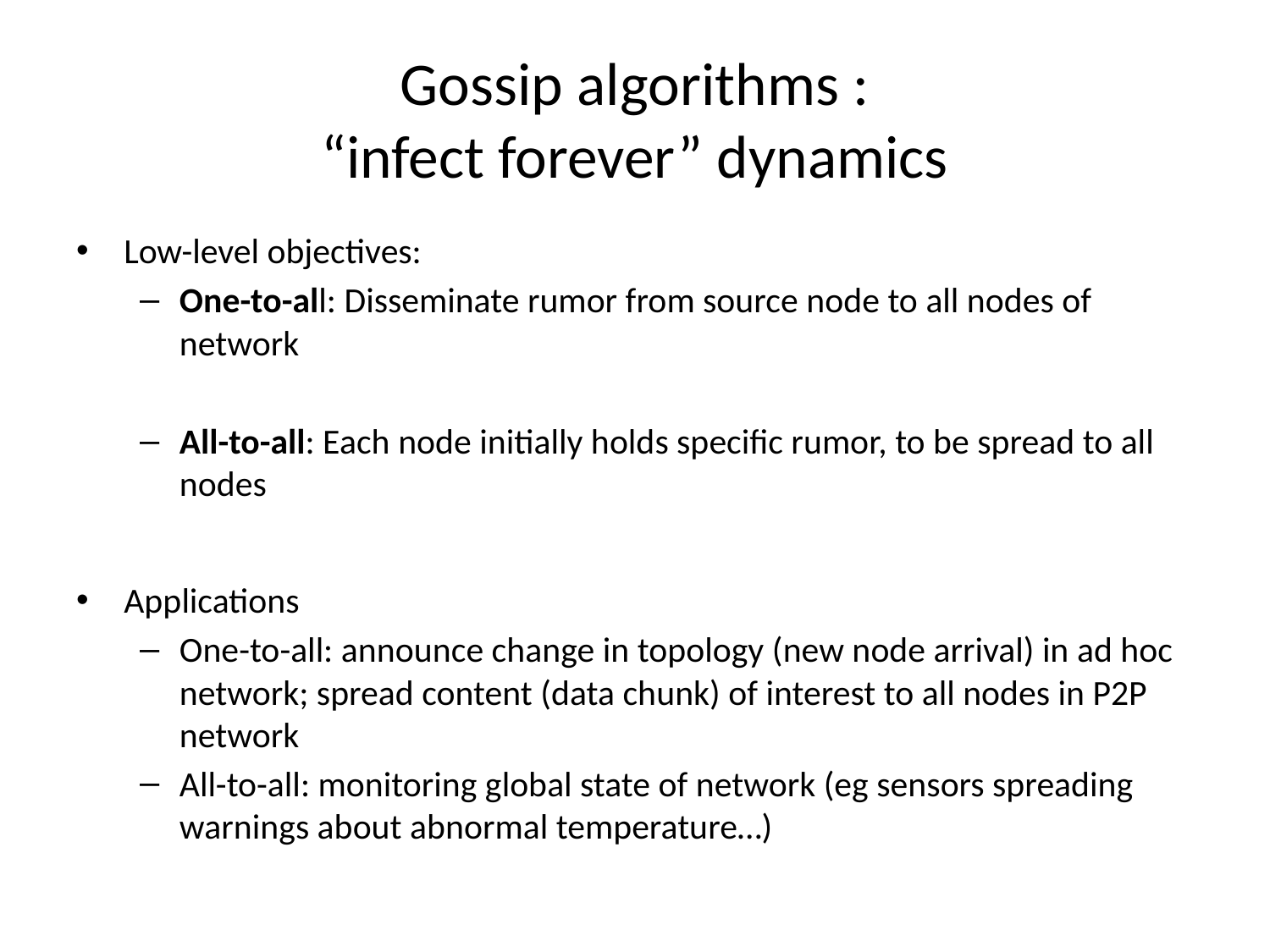

# Gossip algorithms : “infect forever” dynamics
Low-level objectives:
One-to-all: Disseminate rumor from source node to all nodes of network

All-to-all: Each node initially holds specific rumor, to be spread to all nodes

Applications
One-to-all: announce change in topology (new node arrival) in ad hoc network; spread content (data chunk) of interest to all nodes in P2P network
All-to-all: monitoring global state of network (eg sensors spreading warnings about abnormal temperature…)